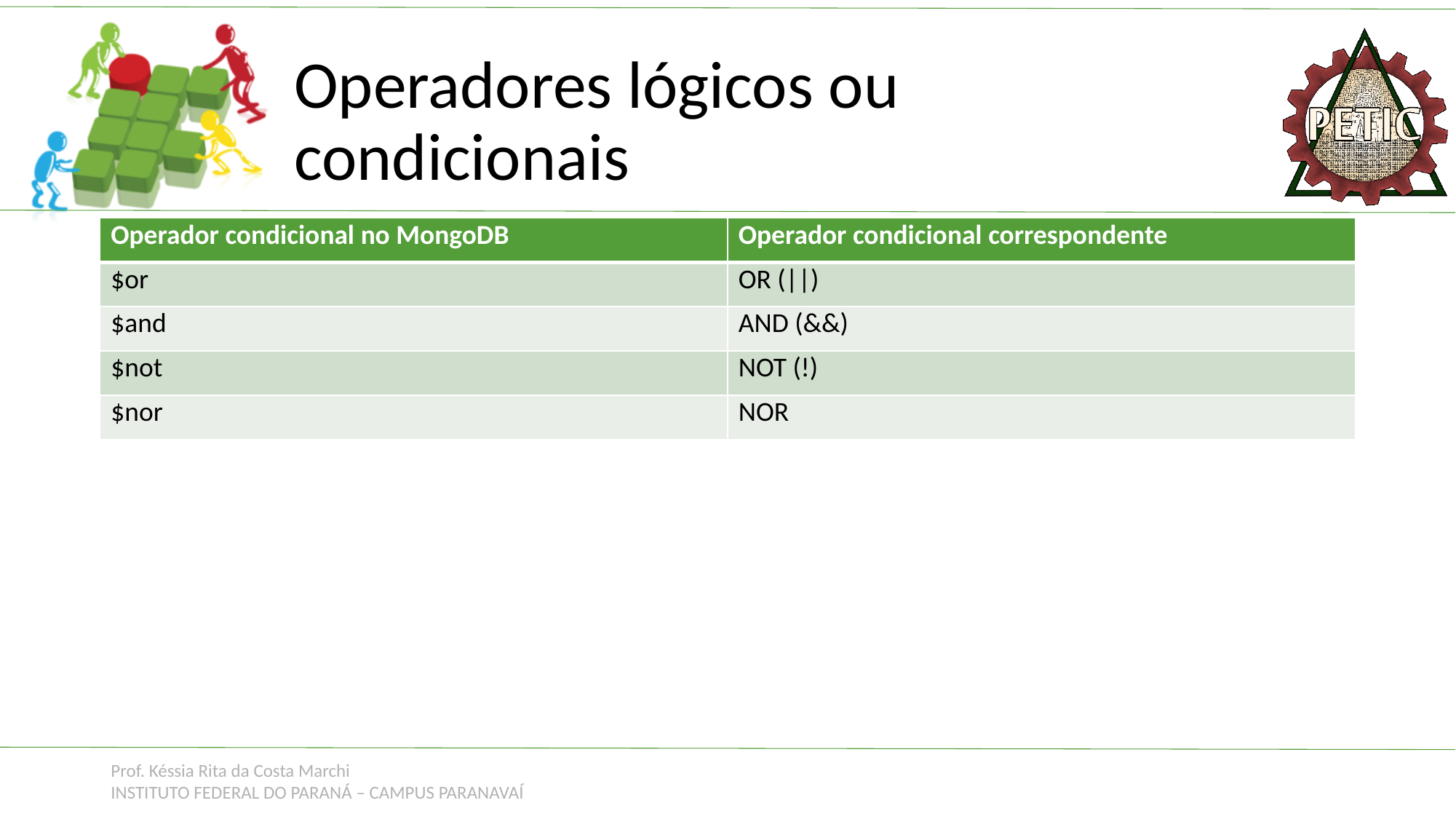

# Operadores lógicos ou condicionais
| Operador condicional no MongoDB | Operador condicional correspondente |
| --- | --- |
| $or | OR (||) |
| $and | AND (&&) |
| $not | NOT (!) |
| $nor | NOR |
Prof. Késsia Rita da Costa Marchi
INSTITUTO FEDERAL DO PARANÁ – CAMPUS PARANAVAÍ